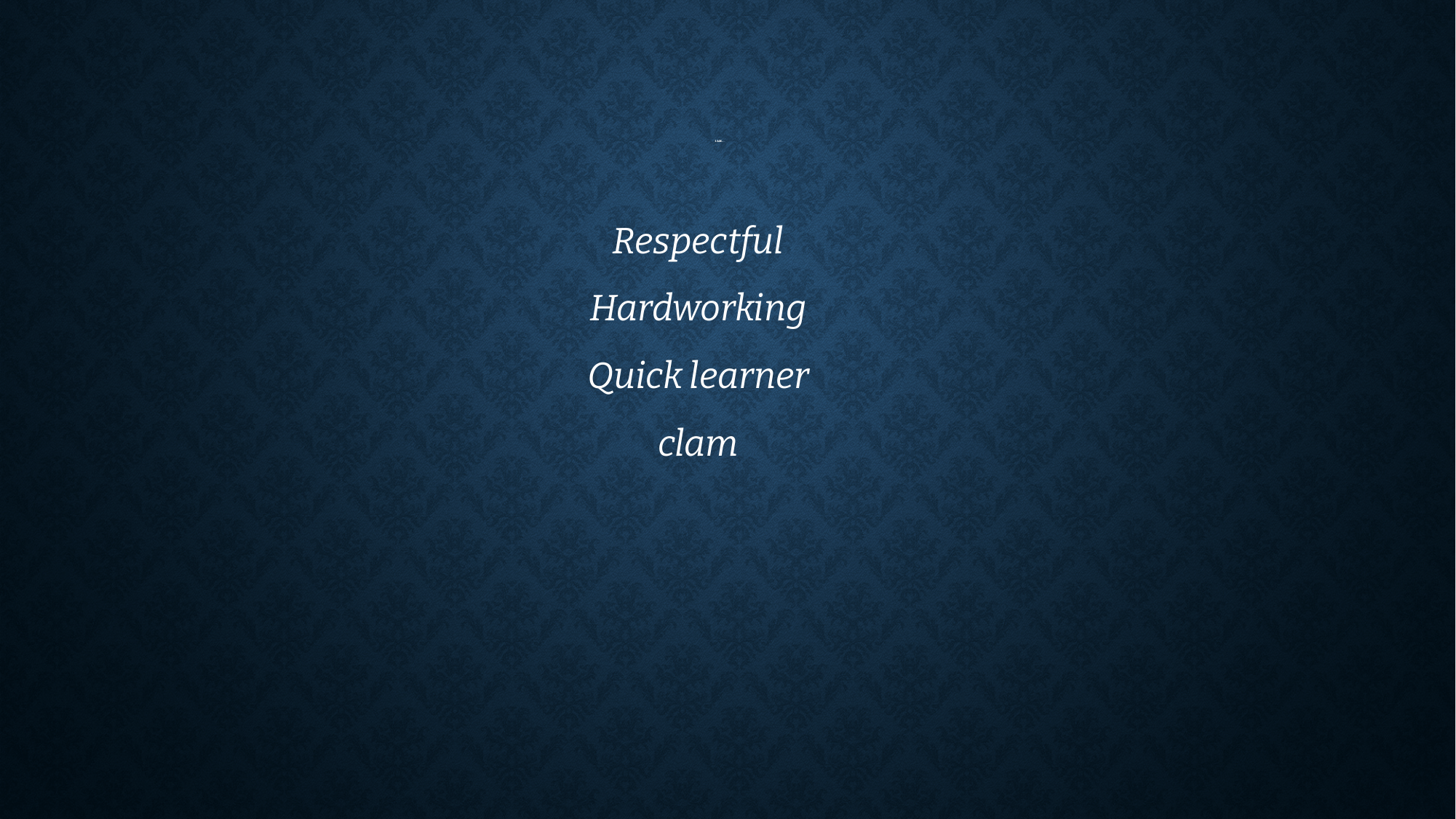

# I am…
Respectful
Hardworking
Quick learner
clam